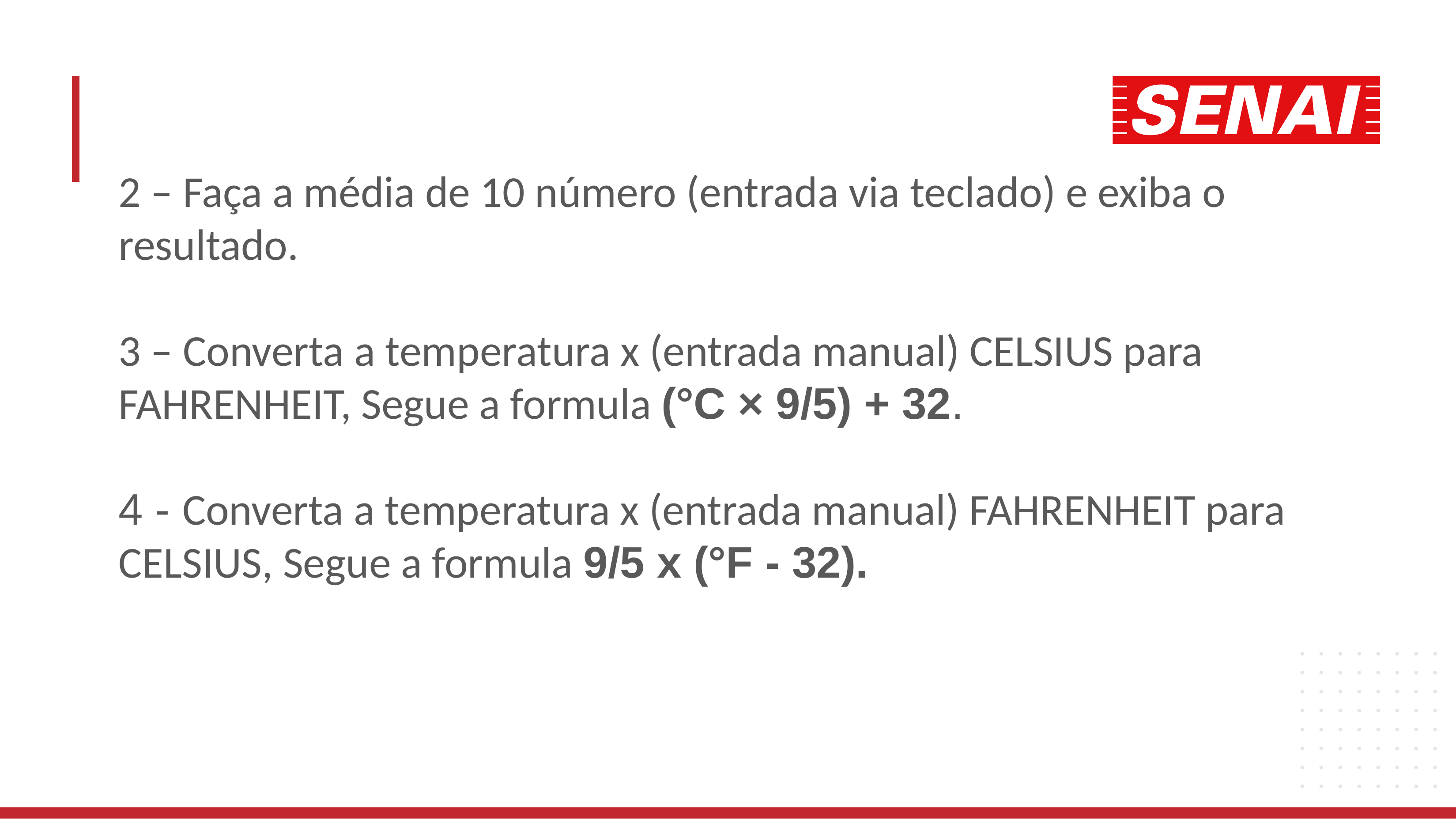

2 – Faça a média de 10 número (entrada via teclado) e exiba o resultado.

3 – Converta a temperatura x (entrada manual) CELSIUS para FAHRENHEIT, Segue a formula (°C × 9/5) + 32.

4 - Converta a temperatura x (entrada manual) FAHRENHEIT para CELSIUS, Segue a formula 9/5 x (°F - 32).